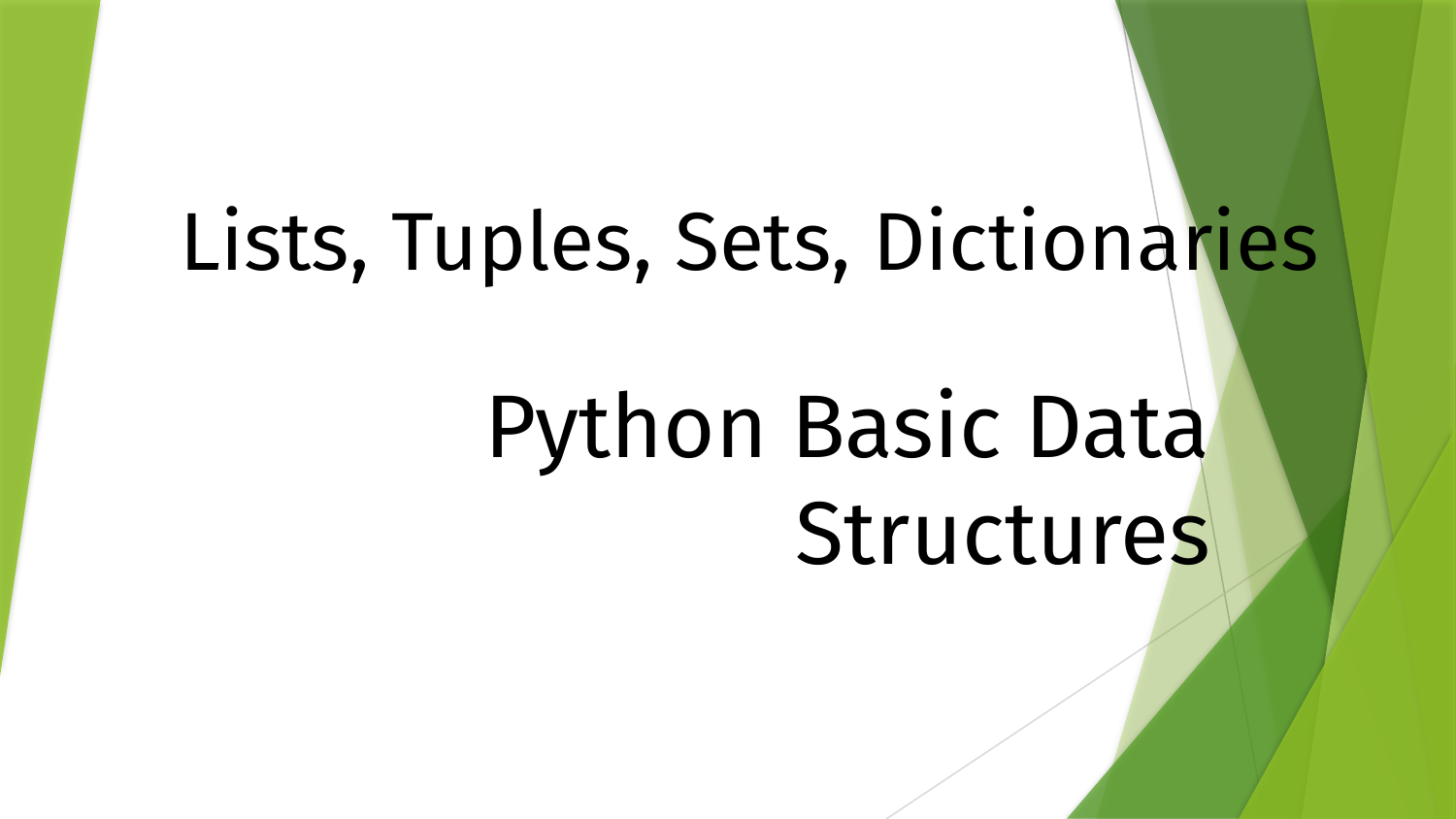

# Lists, Tuples, Sets, Dictionaries
Python Basic Data Structures